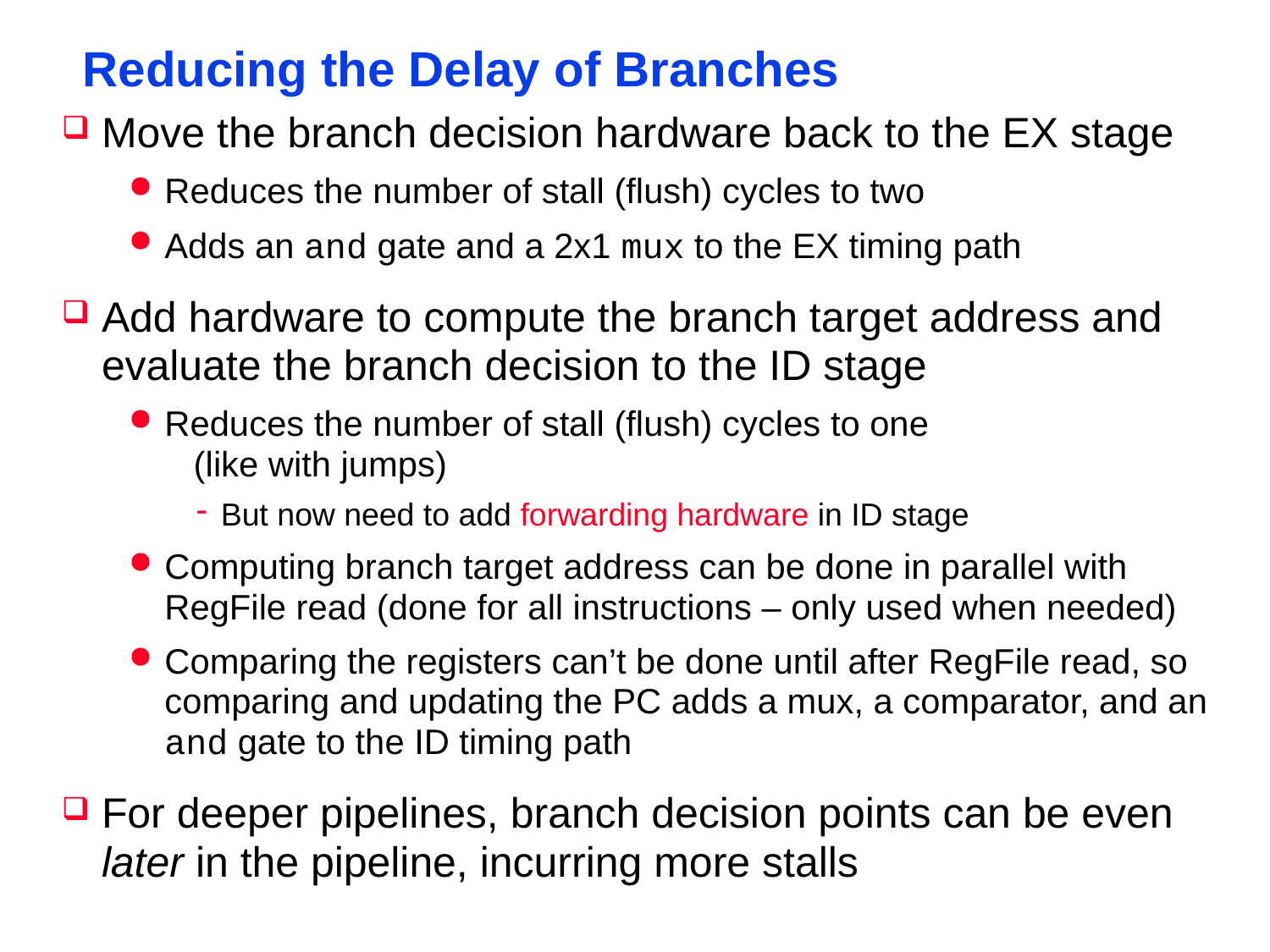

# Reducing the Delay of Branches
Move the branch decision hardware back to the EX stage
Reduces the number of stall (flush) cycles to two
Adds an and gate and a 2x1 mux to the EX timing path
Add hardware to compute the branch target address and evaluate the branch decision to the ID stage
Reduces the number of stall (flush) cycles to one                                (like with jumps)
But now need to add forwarding hardware in ID stage
Computing branch target address can be done in parallel with RegFile read (done for all instructions – only used when needed)
Comparing the registers can’t be done until after RegFile read, so comparing and updating the PC adds a mux, a comparator, and an and gate to the ID timing path
For deeper pipelines, branch decision points can be even later in the pipeline, incurring more stalls